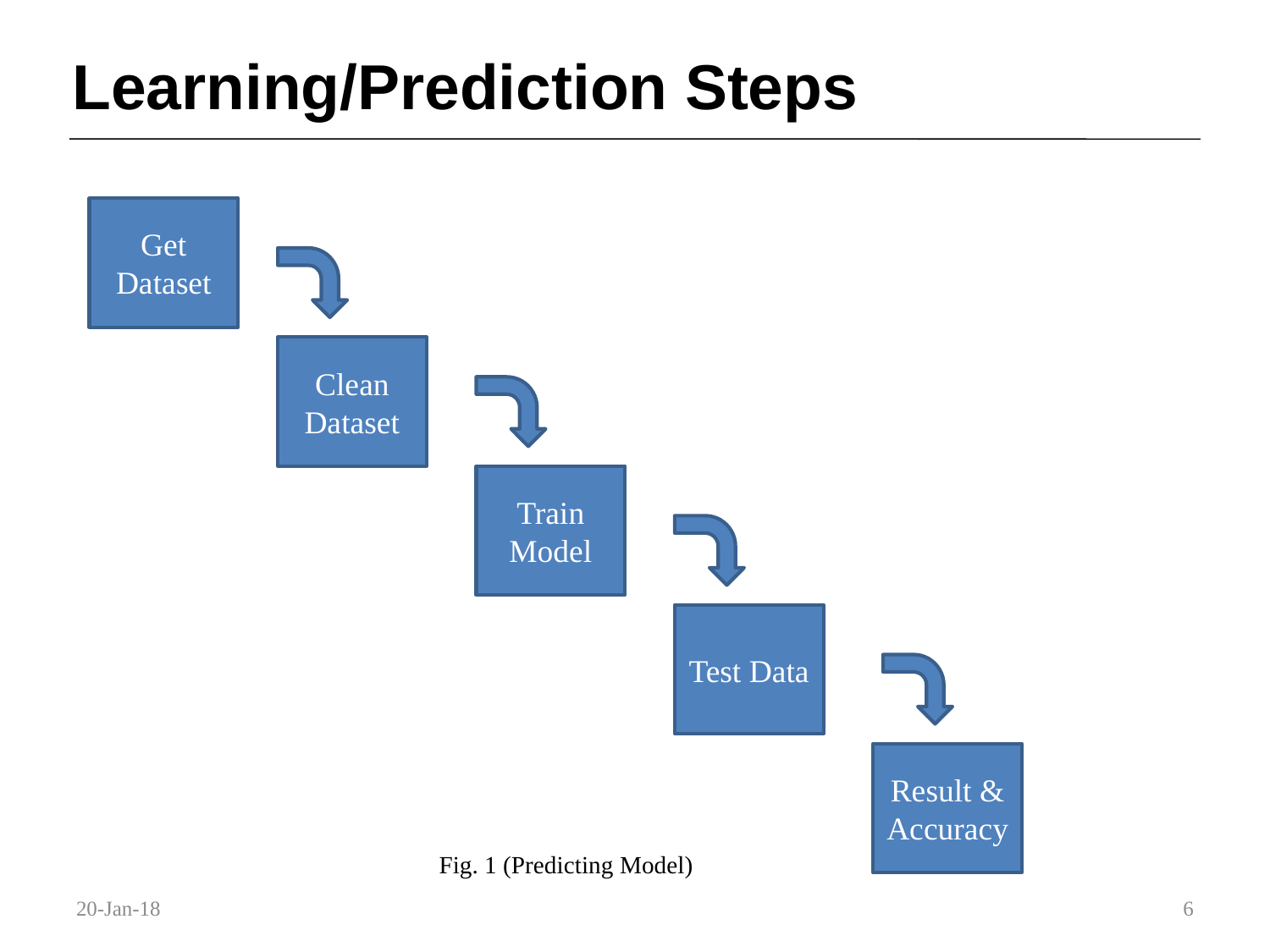

# Learning/Prediction Steps

Get Dataset

Clean Dataset

Train Model

Test Data

Result & Accuracy
Fig. 1 (Predicting Model)
20-Jan-18
6